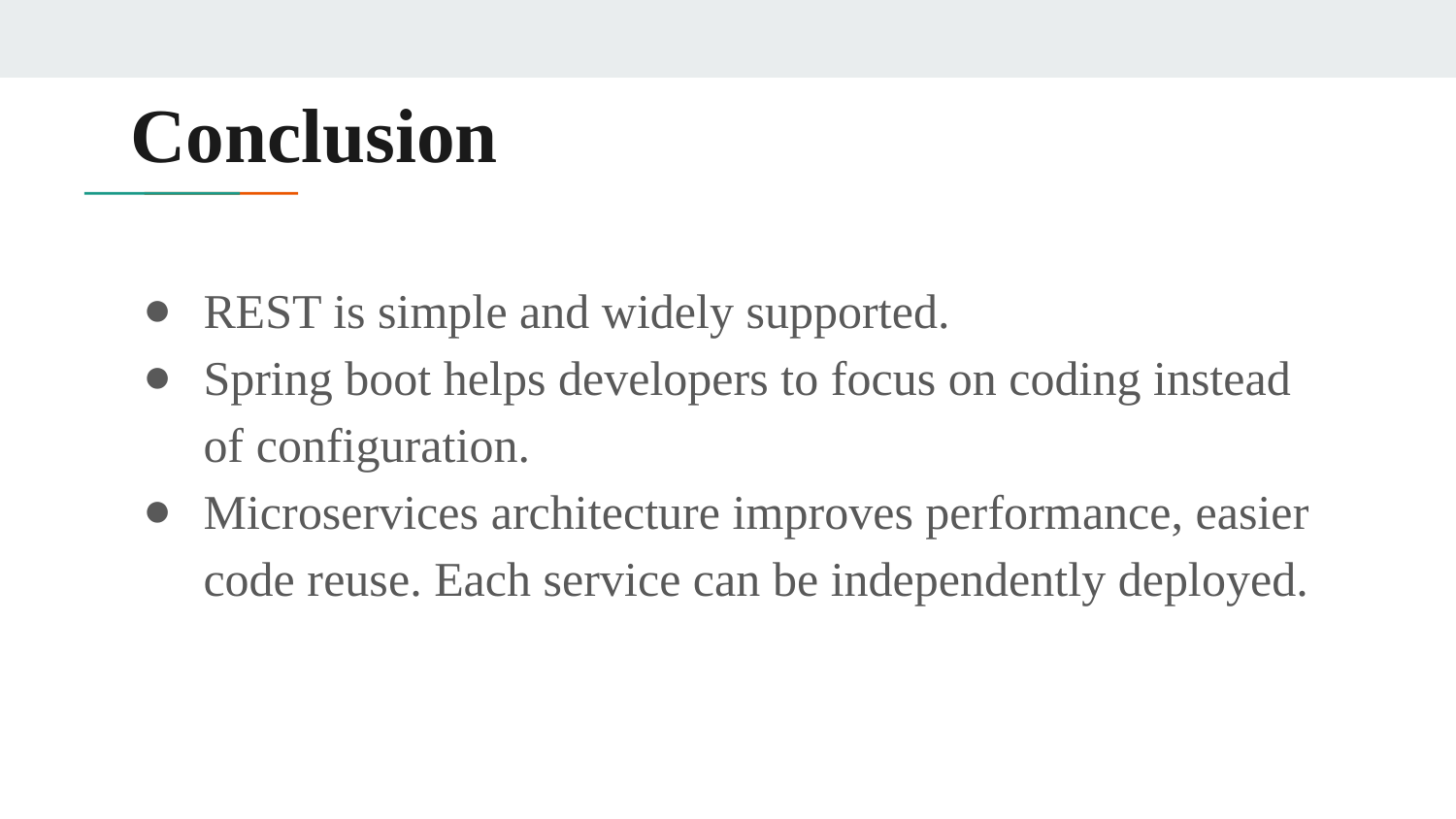

# Conclusion
REST is simple and widely supported.
Spring boot helps developers to focus on coding instead of configuration.
Microservices architecture improves performance, easier code reuse. Each service can be independently deployed.